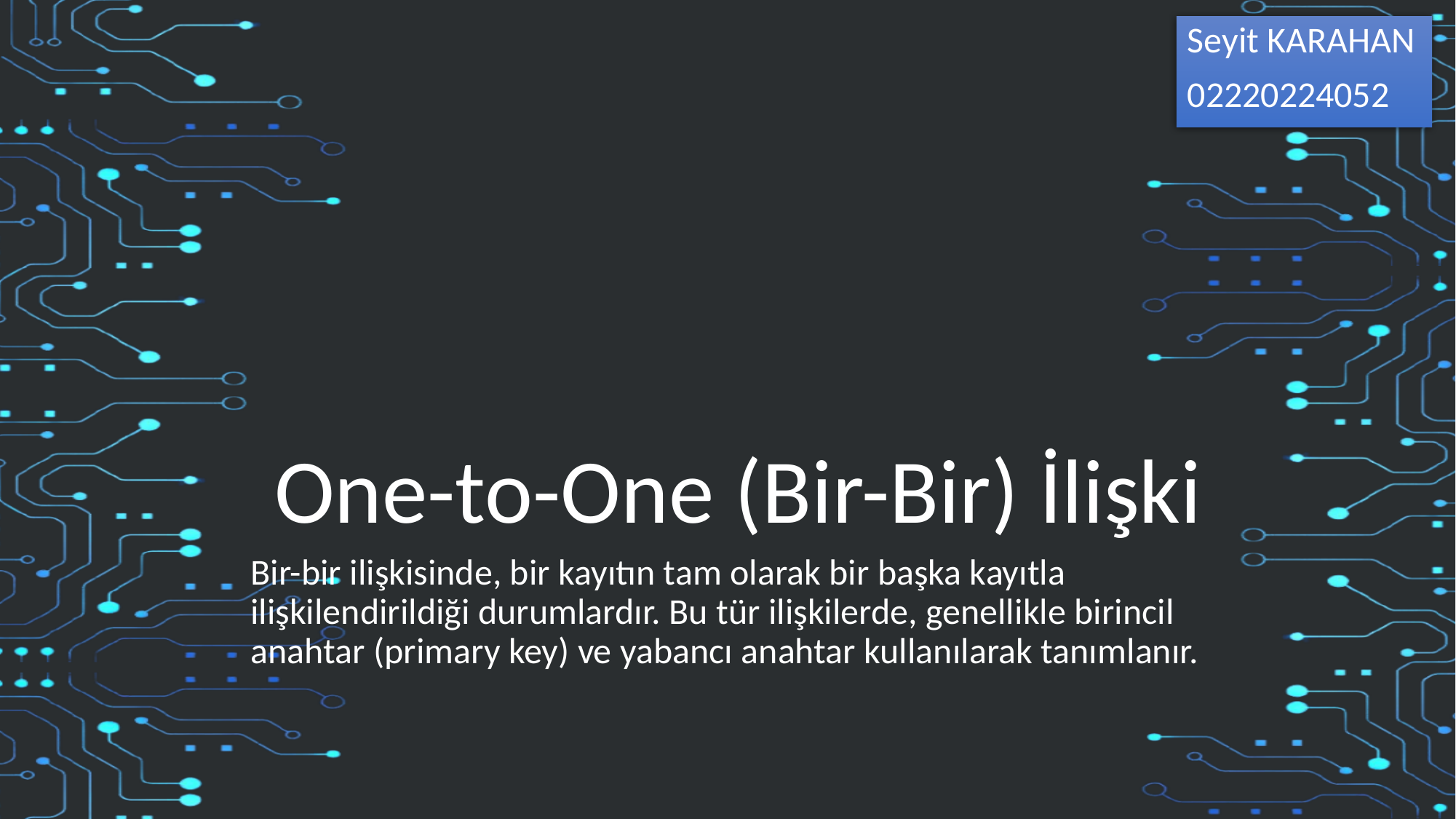

Seyit KARAHAN
02220224052
# One-to-One (Bir-Bir) İlişki
Bir-bir ilişkisinde, bir kayıtın tam olarak bir başka kayıtla ilişkilendirildiği durumlardır. Bu tür ilişkilerde, genellikle birincil anahtar (primary key) ve yabancı anahtar kullanılarak tanımlanır.